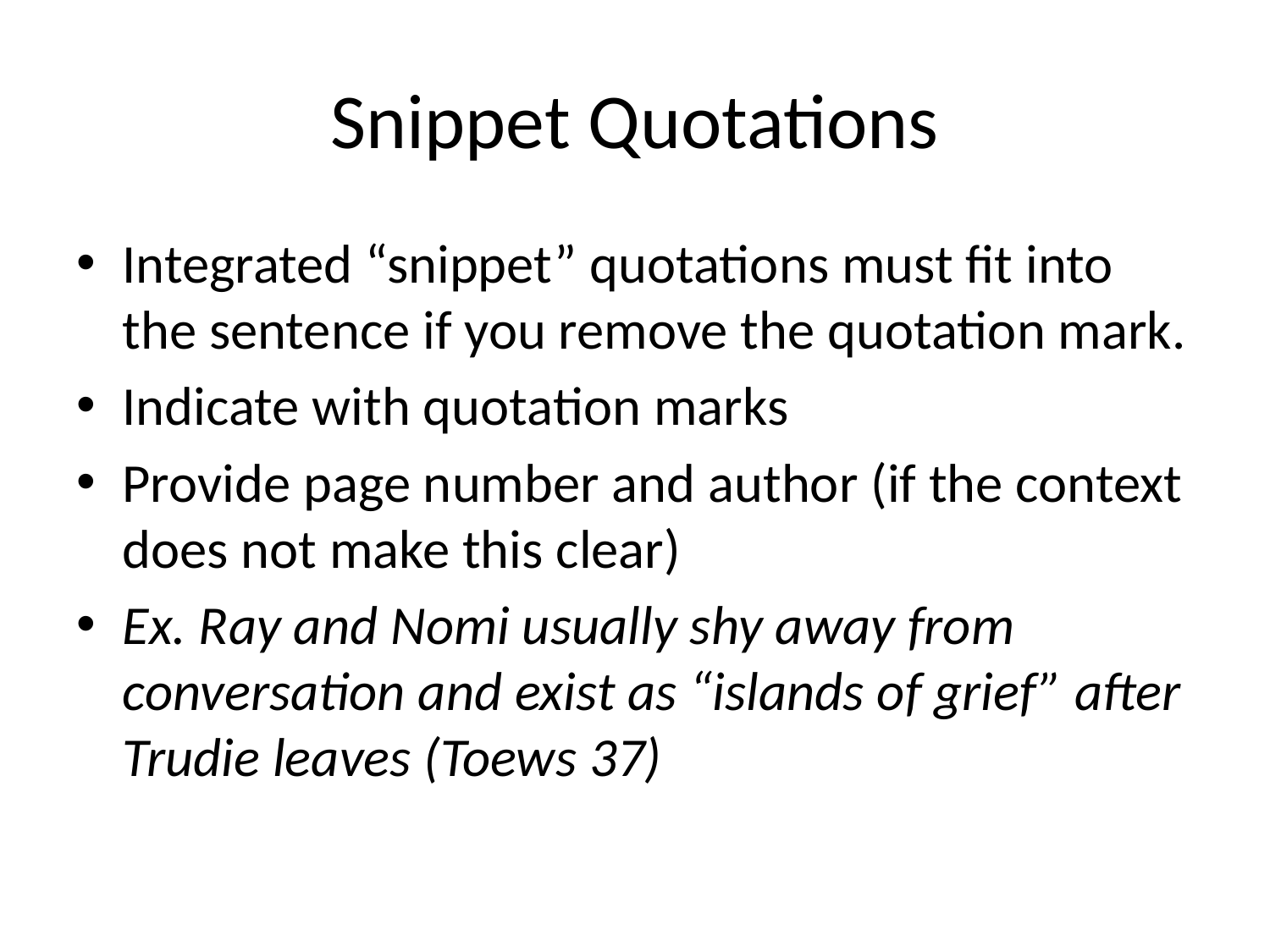

# Snippet Quotations
Integrated “snippet” quotations must fit into the sentence if you remove the quotation mark.
Indicate with quotation marks
Provide page number and author (if the context does not make this clear)
Ex. Ray and Nomi usually shy away from conversation and exist as “islands of grief” after Trudie leaves (Toews 37)